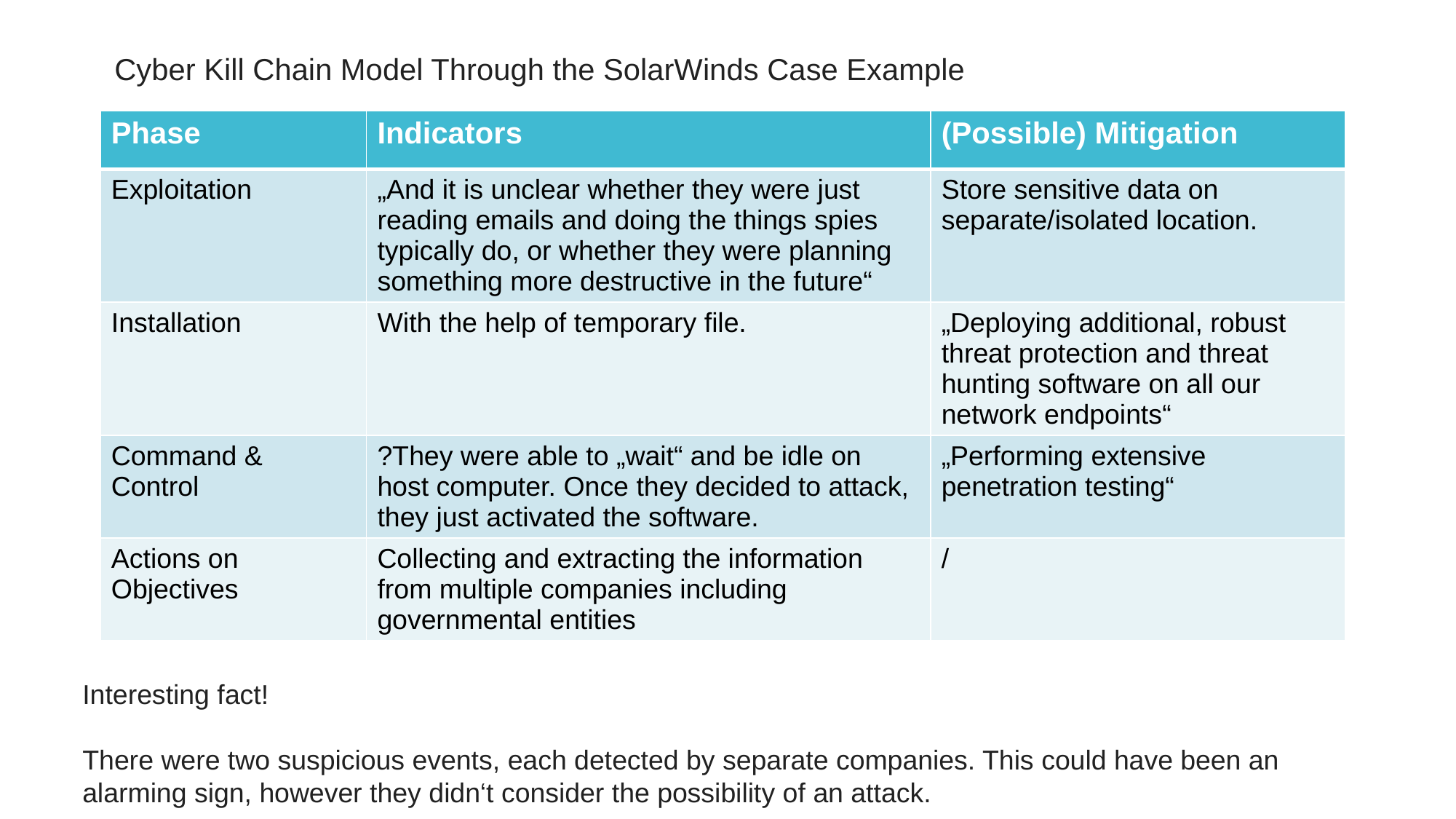

Cyber Kill Chain Model Through the SolarWinds Case Example
| Phase | Indicators | (Possible) Mitigation |
| --- | --- | --- |
| Exploitation | „And it is unclear whether they were just reading emails and doing the things spies typically do, or whether they were planning something more destructive in the future“ | Store sensitive data on separate/isolated location. |
| Installation | With the help of temporary file. | „Deploying additional, robust threat protection and threat hunting software on all our network endpoints“ |
| Command & Control | ?They were able to „wait“ and be idle on host computer. Once they decided to attack, they just activated the software. | „Performing extensive penetration testing“ |
| Actions on Objectives | Collecting and extracting the information from multiple companies including governmental entities | / |
Interesting fact!

There were two suspicious events, each detected by separate companies. This could have been an alarming sign, however they didn‘t consider the possibility of an attack.